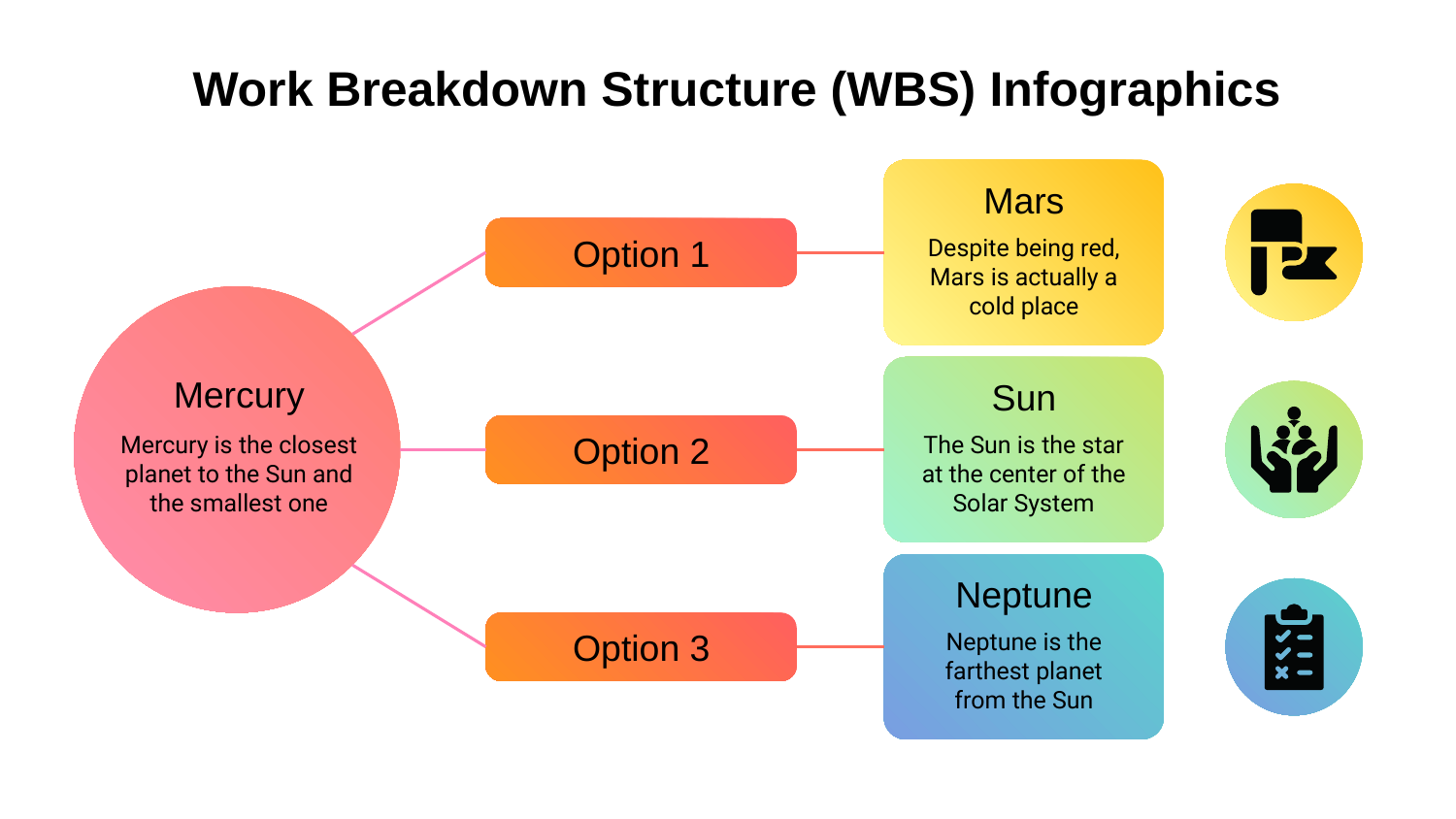

# Work Breakdown Structure (WBS) Infographics

Mars
Despite being red, Mars is actually a cold place

Option 1

Mercury
Mercury is the closest planet to the Sun and the smallest one

Sun
The Sun is the star at the center of the Solar System

Option 2

Neptune
Neptune is the farthest planet from the Sun

Option 3